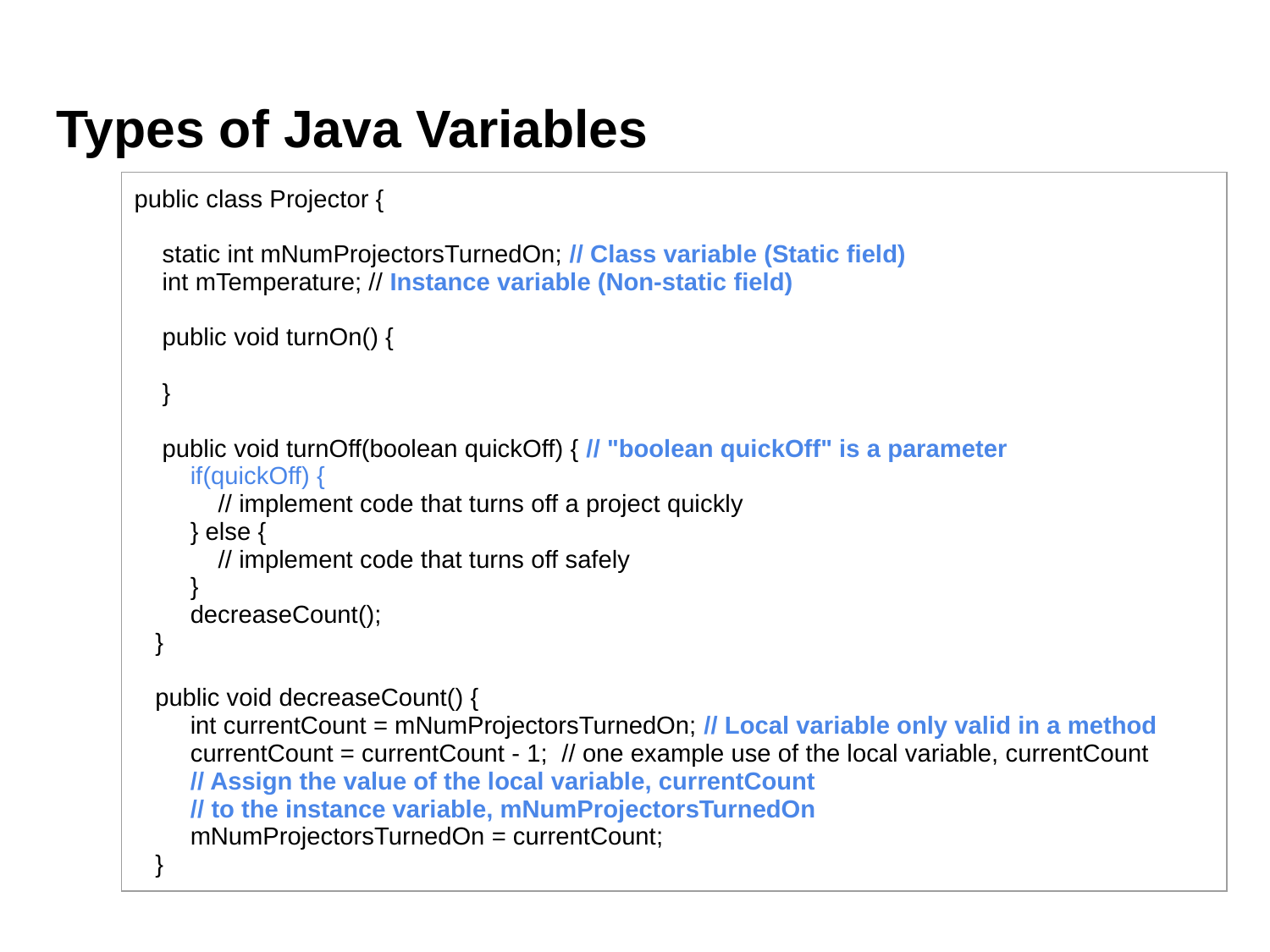

# Types of Java Variables
| public class Projector { static int mNumProjectorsTurnedOn; // Class variable (Static field) int mTemperature; // Instance variable (Non-static field) public void turnOn() { } public void turnOff(boolean quickOff) { // "boolean quickOff" is a parameter if(quickOff) { // implement code that turns off a project quickly } else { // implement code that turns off safely } decreaseCount(); } public void decreaseCount() { int currentCount = mNumProjectorsTurnedOn; // Local variable only valid in a method currentCount = currentCount - 1; // one example use of the local variable, currentCount // Assign the value of the local variable, currentCount // to the instance variable, mNumProjectorsTurnedOn mNumProjectorsTurnedOn = currentCount; } |
| --- |